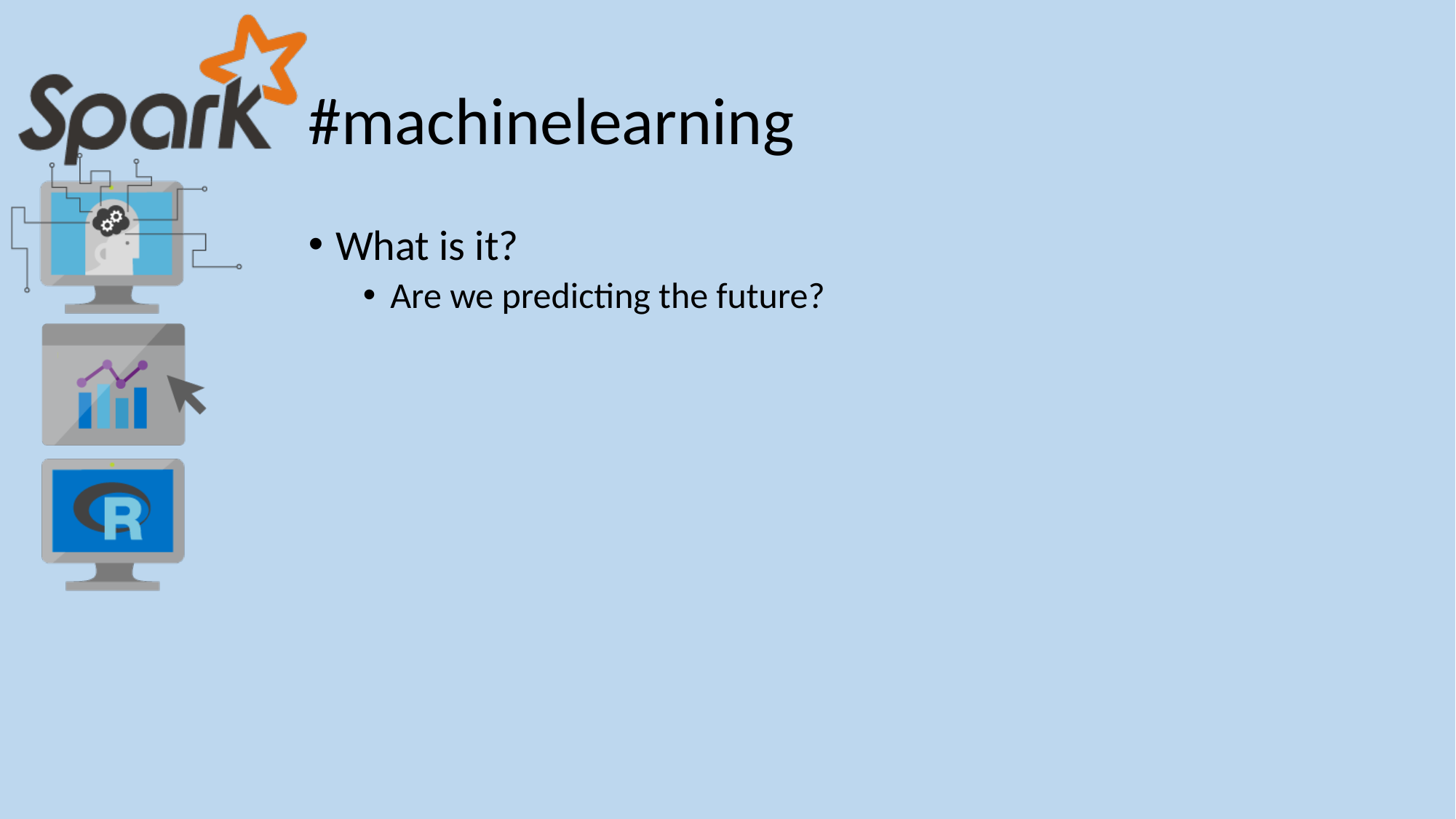

# #machinelearning
What is it?
Are we predicting the future?